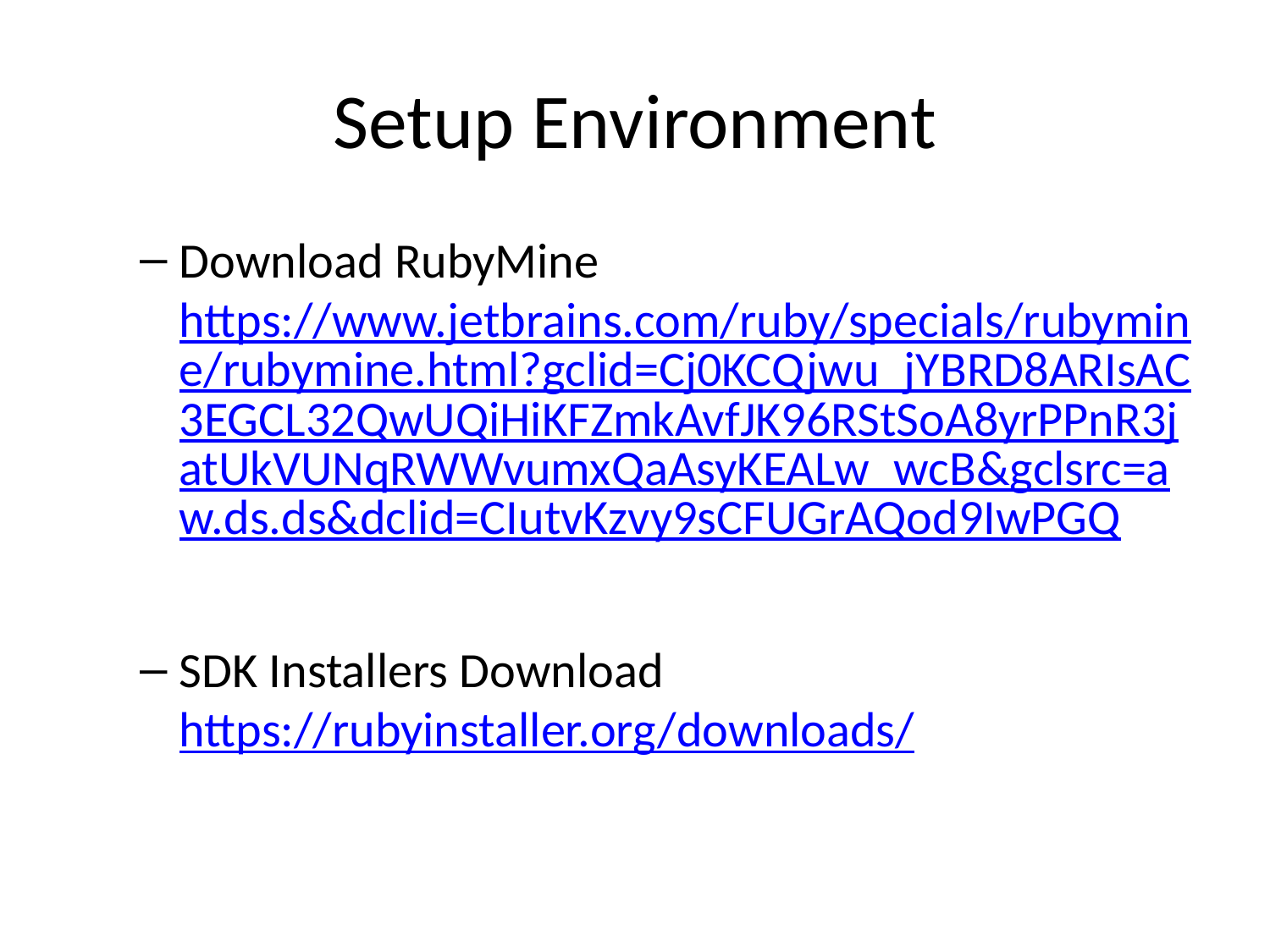

# Setup Environment
Download RubyMine https://www.jetbrains.com/ruby/specials/rubymine/rubymine.html?gclid=Cj0KCQjwu_jYBRD8ARIsAC3EGCL32QwUQiHiKFZmkAvfJK96RStSoA8yrPPnR3jatUkVUNqRWWvumxQaAsyKEALw_wcB&gclsrc=aw.ds.ds&dclid=CIutvKzvy9sCFUGrAQod9IwPGQ

SDK Installers Download https://rubyinstaller.org/downloads/